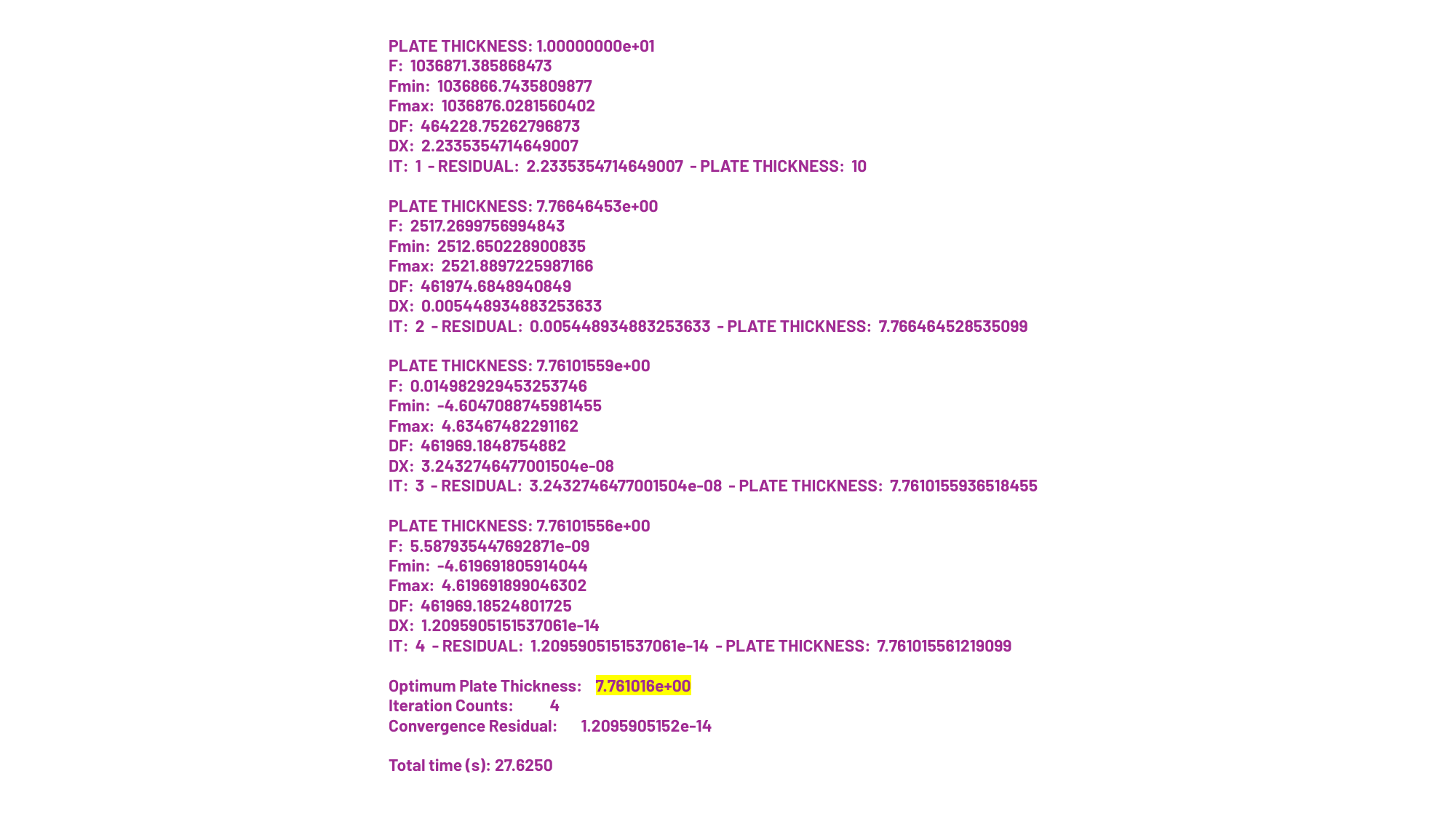

PLATE THICKNESS: 1.00000000e+01
F:  1036871.385868473
Fmin:  1036866.7435809877
Fmax:  1036876.0281560402
DF:  464228.75262796873
DX:  2.2335354714649007
IT:  1  - RESIDUAL:  2.2335354714649007  - PLATE THICKNESS:  10

PLATE THICKNESS: 7.76646453e+00
F:  2517.2699756994843
Fmin:  2512.650228900835
Fmax:  2521.8897225987166
DF:  461974.6848940849
DX:  0.005448934883253633
IT:  2  - RESIDUAL:  0.005448934883253633  - PLATE THICKNESS:  7.766464528535099

PLATE THICKNESS: 7.76101559e+00
F:  0.014982929453253746
Fmin:  -4.6047088745981455
Fmax:  4.63467482291162
DF:  461969.1848754882
DX:  3.2432746477001504e-08
IT:  3  - RESIDUAL:  3.2432746477001504e-08  - PLATE THICKNESS:  7.7610155936518455

PLATE THICKNESS: 7.76101556e+00
F:  5.587935447692871e-09
Fmin:  -4.619691805914044
Fmax:  4.619691899046302
DF:  461969.18524801725
DX:  1.2095905151537061e-14
IT:  4  - RESIDUAL:  1.2095905151537061e-14  - PLATE THICKNESS:  7.761015561219099

Optimum Plate Thickness:    7.761016e+00
Iteration Counts:           4
Convergence Residual:       1.2095905152e-14

Total time (s): 27.6250